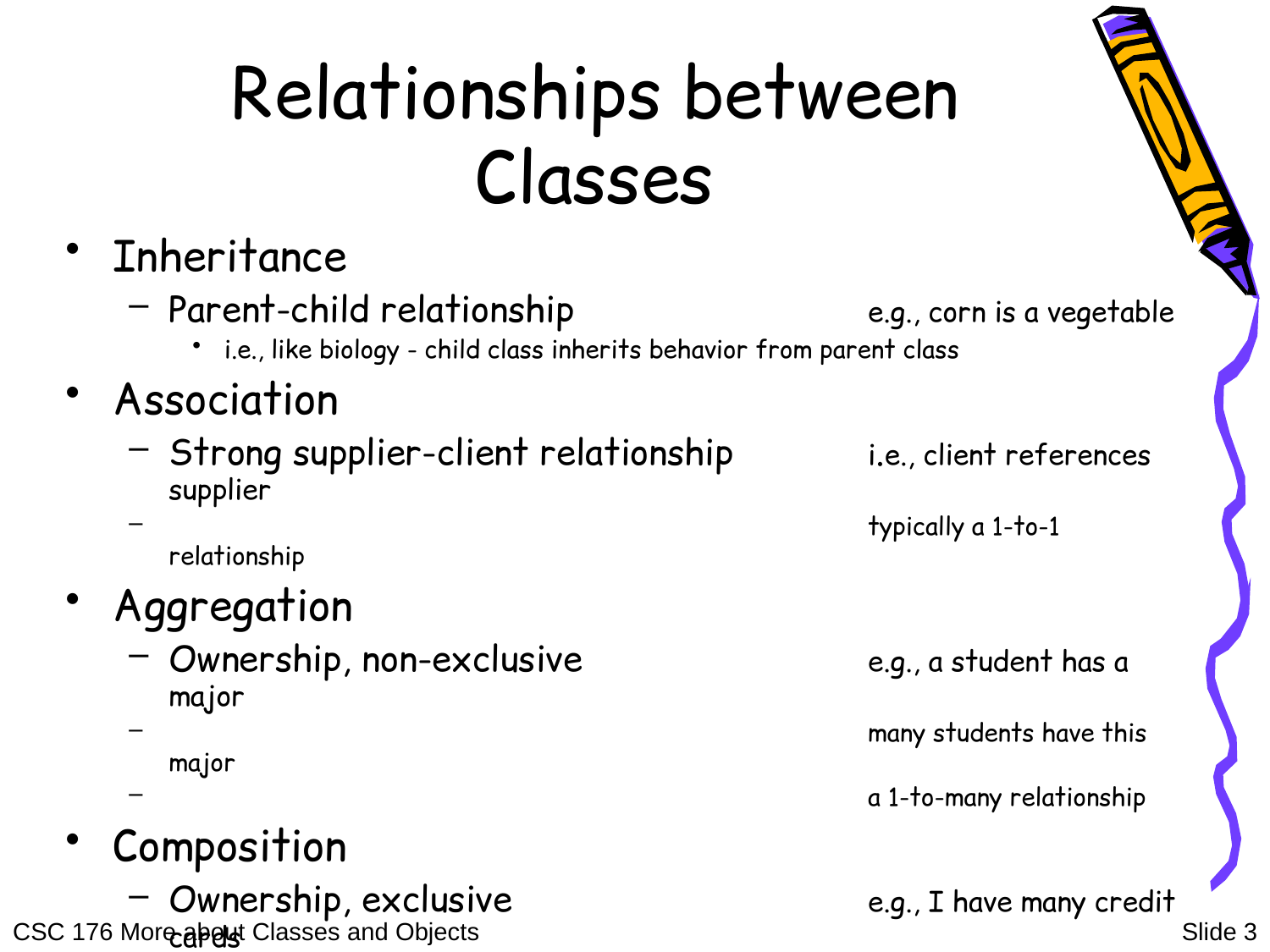

# Relationships between Classes
Inheritance
Parent-child relationship	e.g., corn is a vegetable
i.e., like biology - child class inherits behavior from parent class
Association
Strong supplier-client relationship	i.e., client references supplier
 	typically a 1-to-1 relationship
Aggregation
Ownership, non-exclusive	e.g., a student has a major
 	many students have this major
 	a 1-to-many relationship
Composition
Ownership, exclusive	e.g., I have many credit cards
 	no one else has my credit cards
 	a 1-to-many relationship